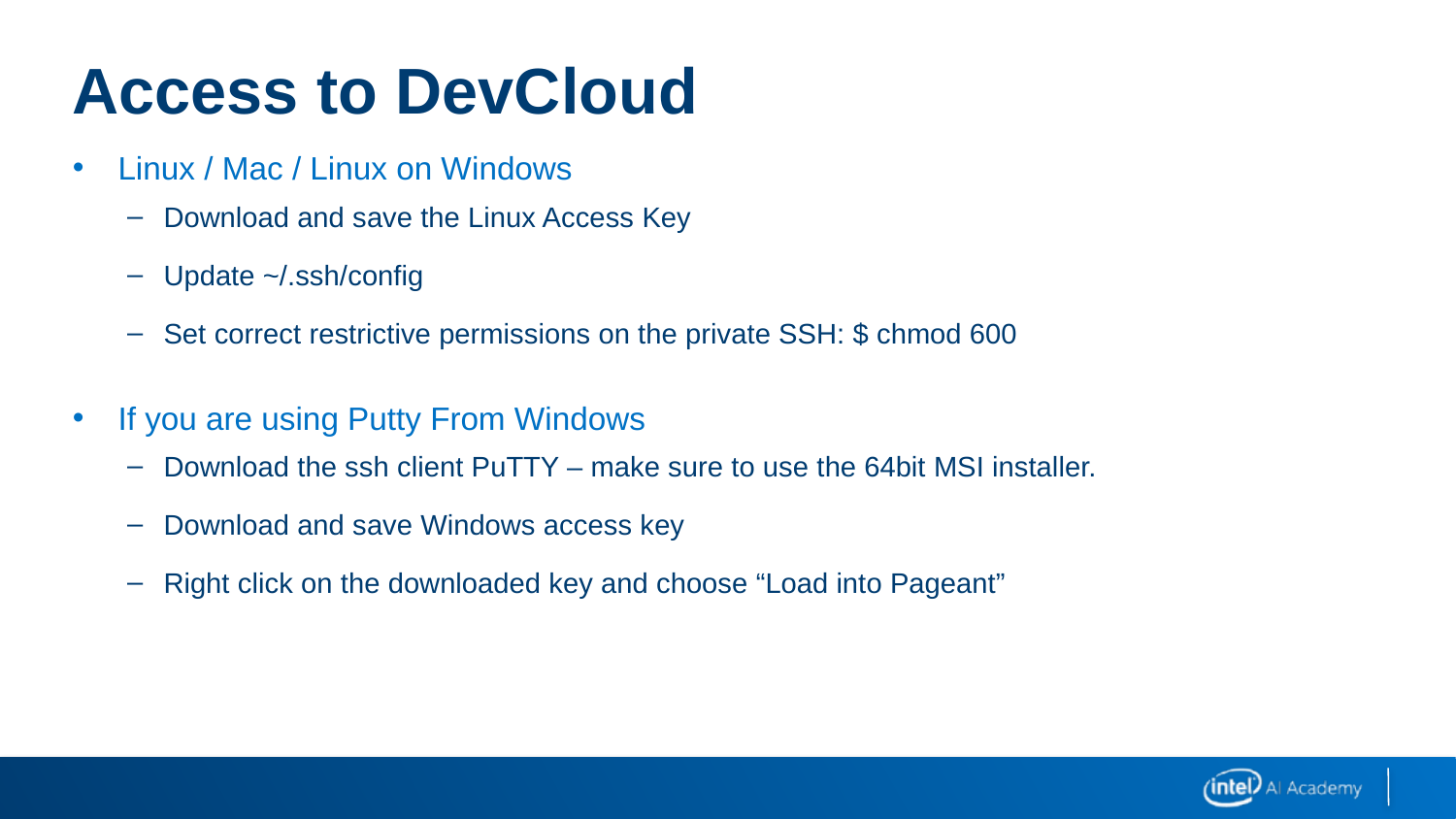

# Access to DevCloud
Linux / Mac / Linux on Windows
Download and save the Linux Access Key
Update ~/.ssh/config
Set correct restrictive permissions on the private SSH: $ chmod 600
If you are using Putty From Windows
Download the ssh client PuTTY – make sure to use the 64bit MSI installer.
Download and save Windows access key
Right click on the downloaded key and choose “Load into Pageant”